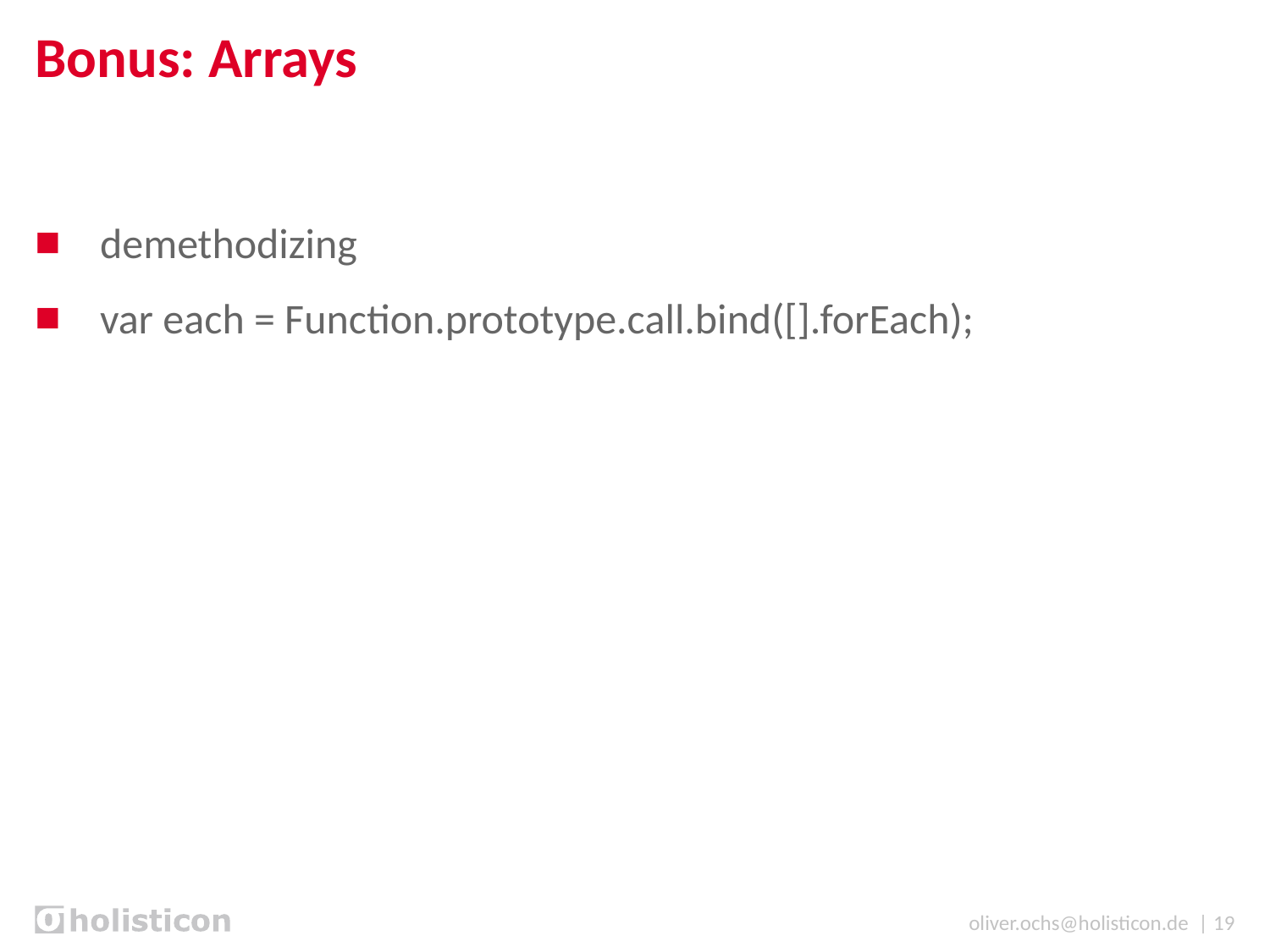

# Bonus: Arrays
demethodizing
var each = Function.prototype.call.bind([].forEach);